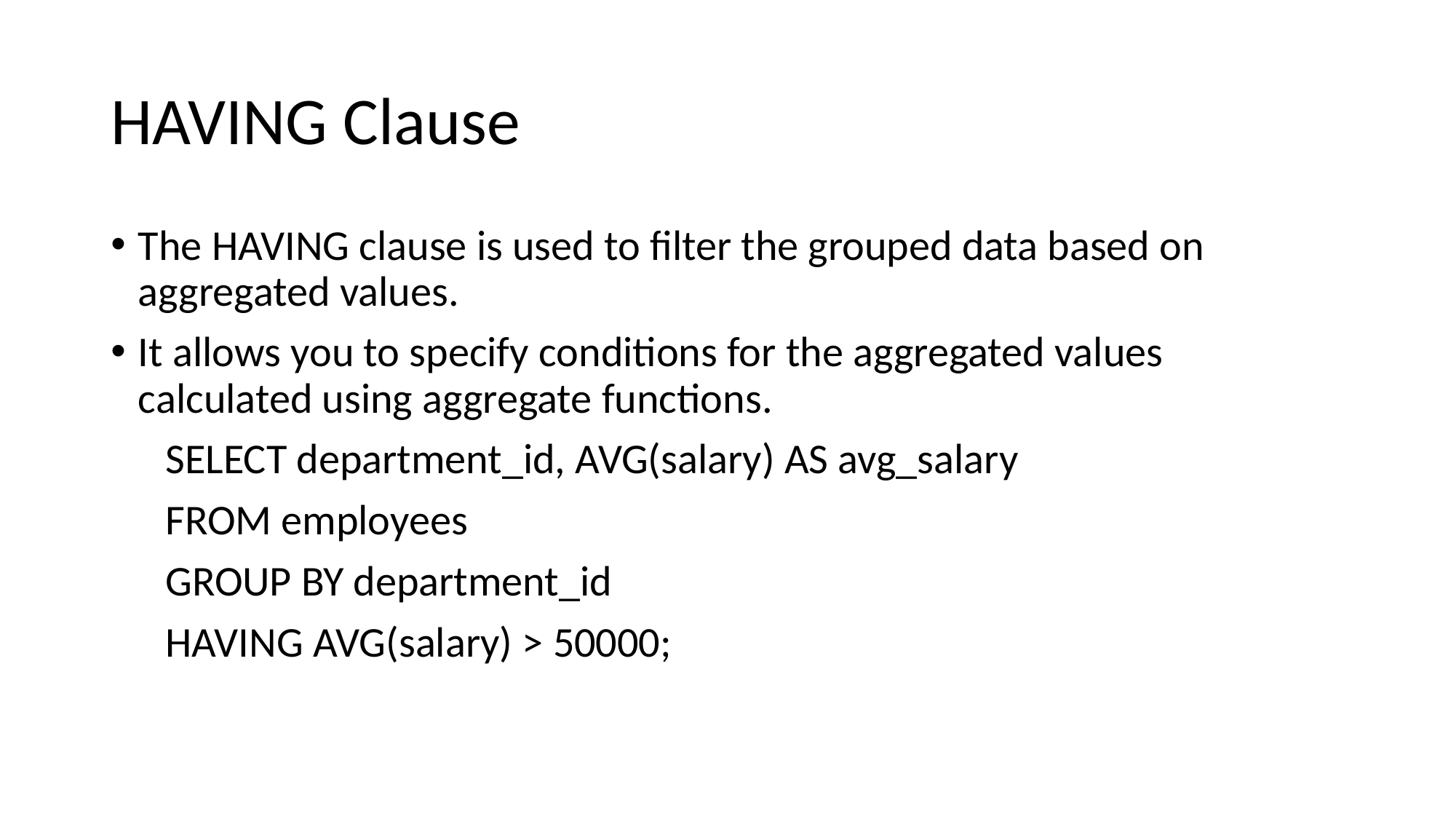

# HAVING Clause
The HAVING clause is used to filter the grouped data based on aggregated values.
It allows you to specify conditions for the aggregated values calculated using aggregate functions.
SELECT department_id, AVG(salary) AS avg_salary
FROM employees
GROUP BY department_id
HAVING AVG(salary) > 50000;